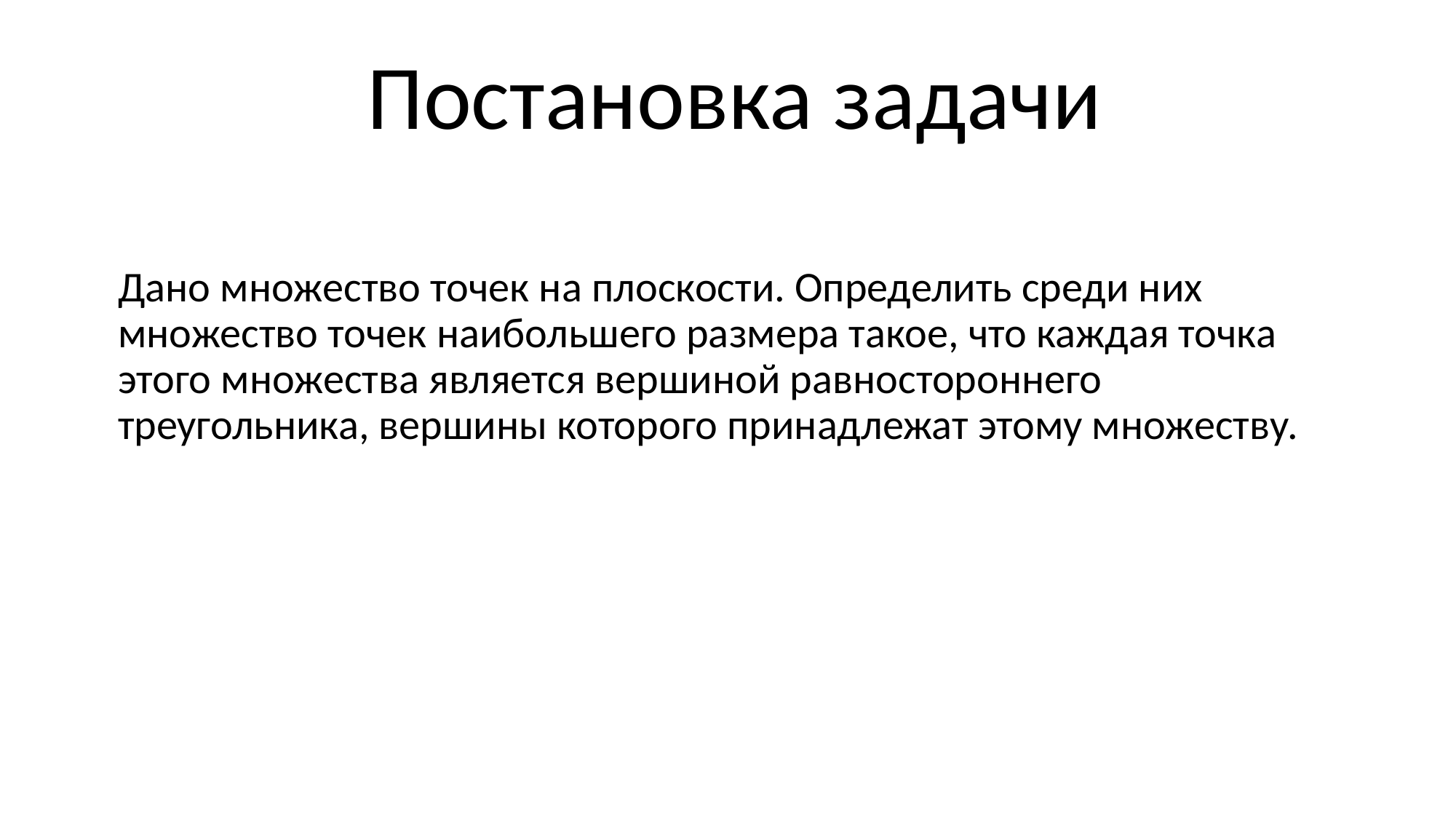

# Постановка задачи
Дано множество точек на плоскости. Определить среди них множество точек наибольшего размера такое, что каждая точка этого множества является вершиной равностороннего треугольника, вершины которого принадлежат этому множеству.